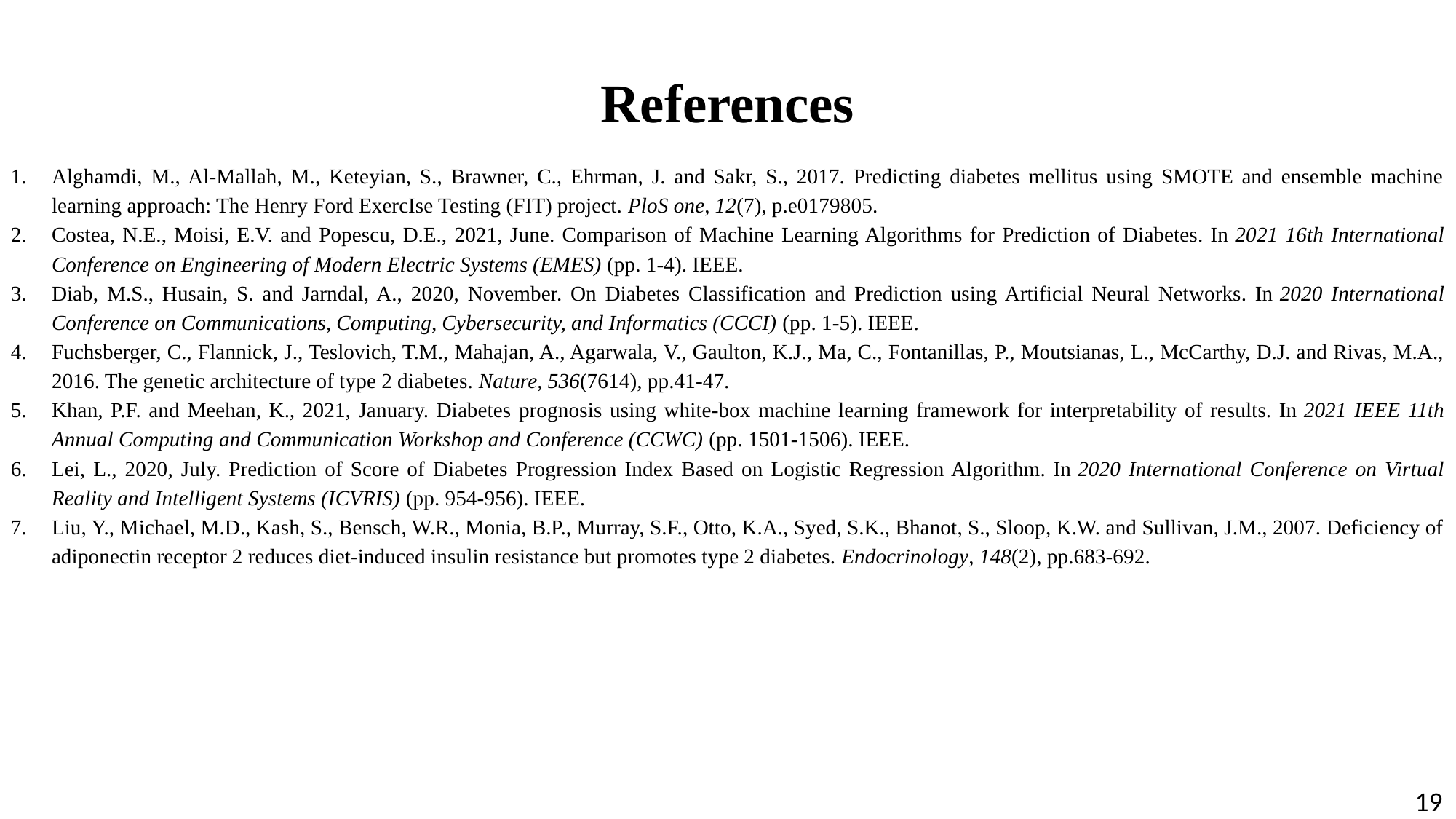

References

Alghamdi, M., Al-Mallah, M., Keteyian, S., Brawner, C., Ehrman, J. and Sakr, S., 2017. Predicting diabetes mellitus using SMOTE and ensemble machine learning approach: The Henry Ford ExercIse Testing (FIT) project. PloS one, 12(7), p.e0179805.
Costea, N.E., Moisi, E.V. and Popescu, D.E., 2021, June. Comparison of Machine Learning Algorithms for Prediction of Diabetes. In 2021 16th International Conference on Engineering of Modern Electric Systems (EMES) (pp. 1-4). IEEE.
Diab, M.S., Husain, S. and Jarndal, A., 2020, November. On Diabetes Classification and Prediction using Artificial Neural Networks. In 2020 International Conference on Communications, Computing, Cybersecurity, and Informatics (CCCI) (pp. 1-5). IEEE.
Fuchsberger, C., Flannick, J., Teslovich, T.M., Mahajan, A., Agarwala, V., Gaulton, K.J., Ma, C., Fontanillas, P., Moutsianas, L., McCarthy, D.J. and Rivas, M.A., 2016. The genetic architecture of type 2 diabetes. Nature, 536(7614), pp.41-47.
Khan, P.F. and Meehan, K., 2021, January. Diabetes prognosis using white-box machine learning framework for interpretability of results. In 2021 IEEE 11th Annual Computing and Communication Workshop and Conference (CCWC) (pp. 1501-1506). IEEE.
Lei, L., 2020, July. Prediction of Score of Diabetes Progression Index Based on Logistic Regression Algorithm. In 2020 International Conference on Virtual Reality and Intelligent Systems (ICVRIS) (pp. 954-956). IEEE.
Liu, Y., Michael, M.D., Kash, S., Bensch, W.R., Monia, B.P., Murray, S.F., Otto, K.A., Syed, S.K., Bhanot, S., Sloop, K.W. and Sullivan, J.M., 2007. Deficiency of adiponectin receptor 2 reduces diet-induced insulin resistance but promotes type 2 diabetes. Endocrinology, 148(2), pp.683-692.

19